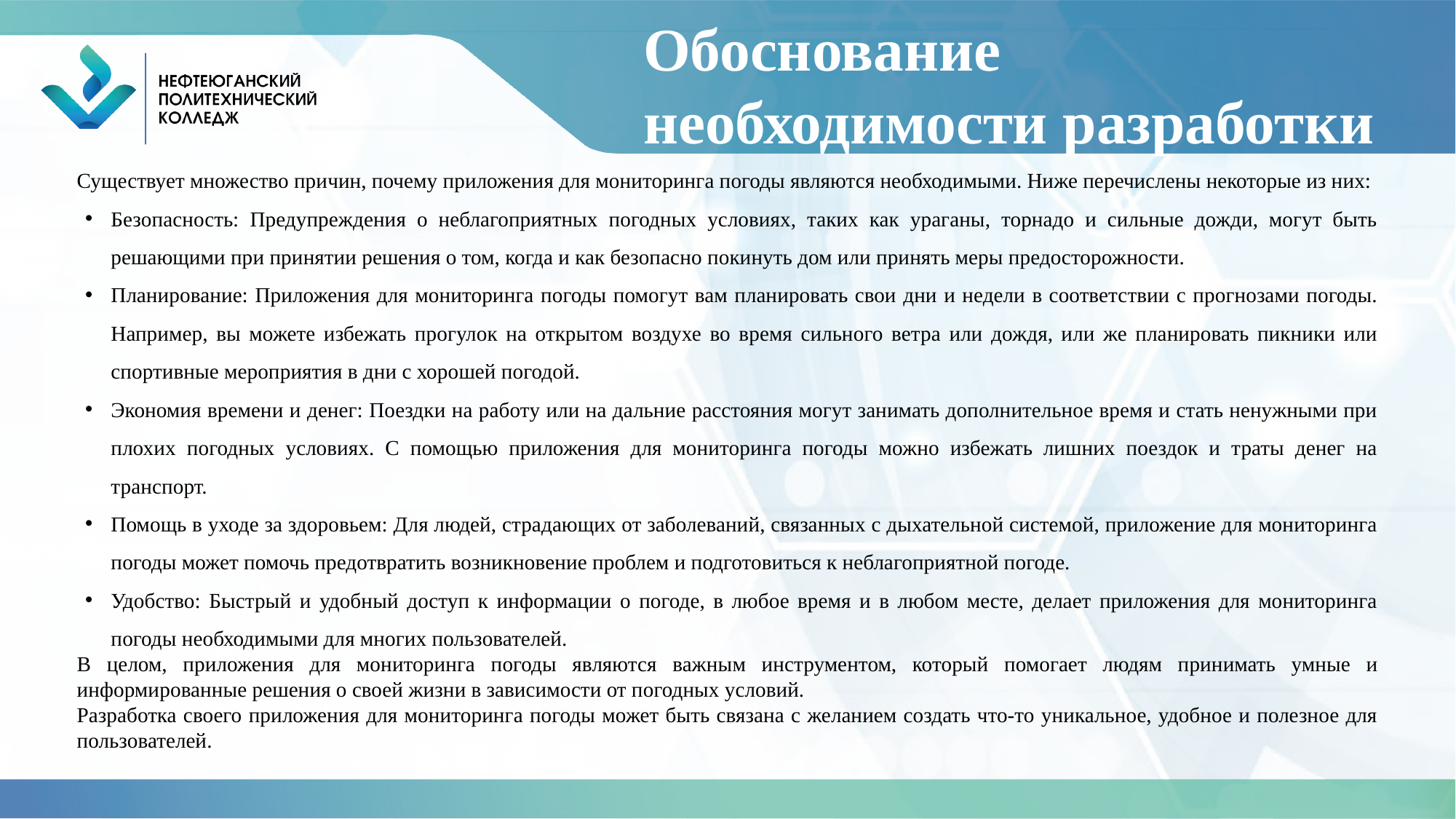

# Обоснование необходимости разработки
Существует множество причин, почему приложения для мониторинга погоды являются необходимыми. Ниже перечислены некоторые из них:
Безопасность: Предупреждения о неблагоприятных погодных условиях, таких как ураганы, торнадо и сильные дожди, могут быть решающими при принятии решения о том, когда и как безопасно покинуть дом или принять меры предосторожности.
Планирование: Приложения для мониторинга погоды помогут вам планировать свои дни и недели в соответствии с прогнозами погоды. Например, вы можете избежать прогулок на открытом воздухе во время сильного ветра или дождя, или же планировать пикники или спортивные мероприятия в дни с хорошей погодой.
Экономия времени и денег: Поездки на работу или на дальние расстояния могут занимать дополнительное время и стать ненужными при плохих погодных условиях. С помощью приложения для мониторинга погоды можно избежать лишних поездок и траты денег на транспорт.
Помощь в уходе за здоровьем: Для людей, страдающих от заболеваний, связанных с дыхательной системой, приложение для мониторинга погоды может помочь предотвратить возникновение проблем и подготовиться к неблагоприятной погоде.
Удобство: Быстрый и удобный доступ к информации о погоде, в любое время и в любом месте, делает приложения для мониторинга погоды необходимыми для многих пользователей.
В целом, приложения для мониторинга погоды являются важным инструментом, который помогает людям принимать умные и информированные решения о своей жизни в зависимости от погодных условий.
Разработка своего приложения для мониторинга погоды может быть связана с желанием создать что-то уникальное, удобное и полезное для пользователей.